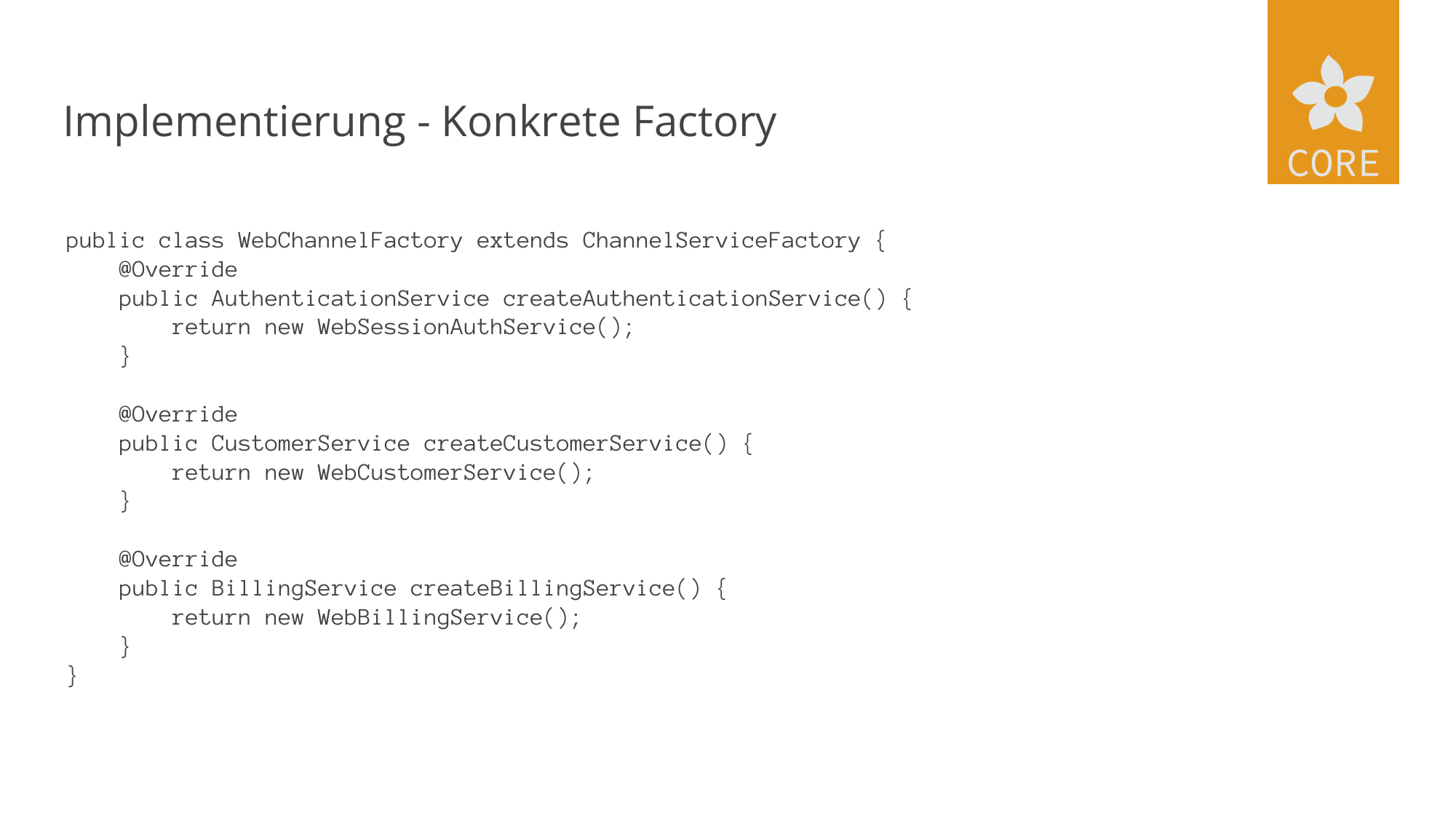

# Implementierung - Konkrete Factory
public class WebChannelFactory extends ChannelServiceFactory {
    @Override
    public AuthenticationService createAuthenticationService() {
        return new WebSessionAuthService();
    }
    @Override
    public CustomerService createCustomerService() {
        return new WebCustomerService();
    }
    @Override
    public BillingService createBillingService() {
        return new WebBillingService();
    }
}